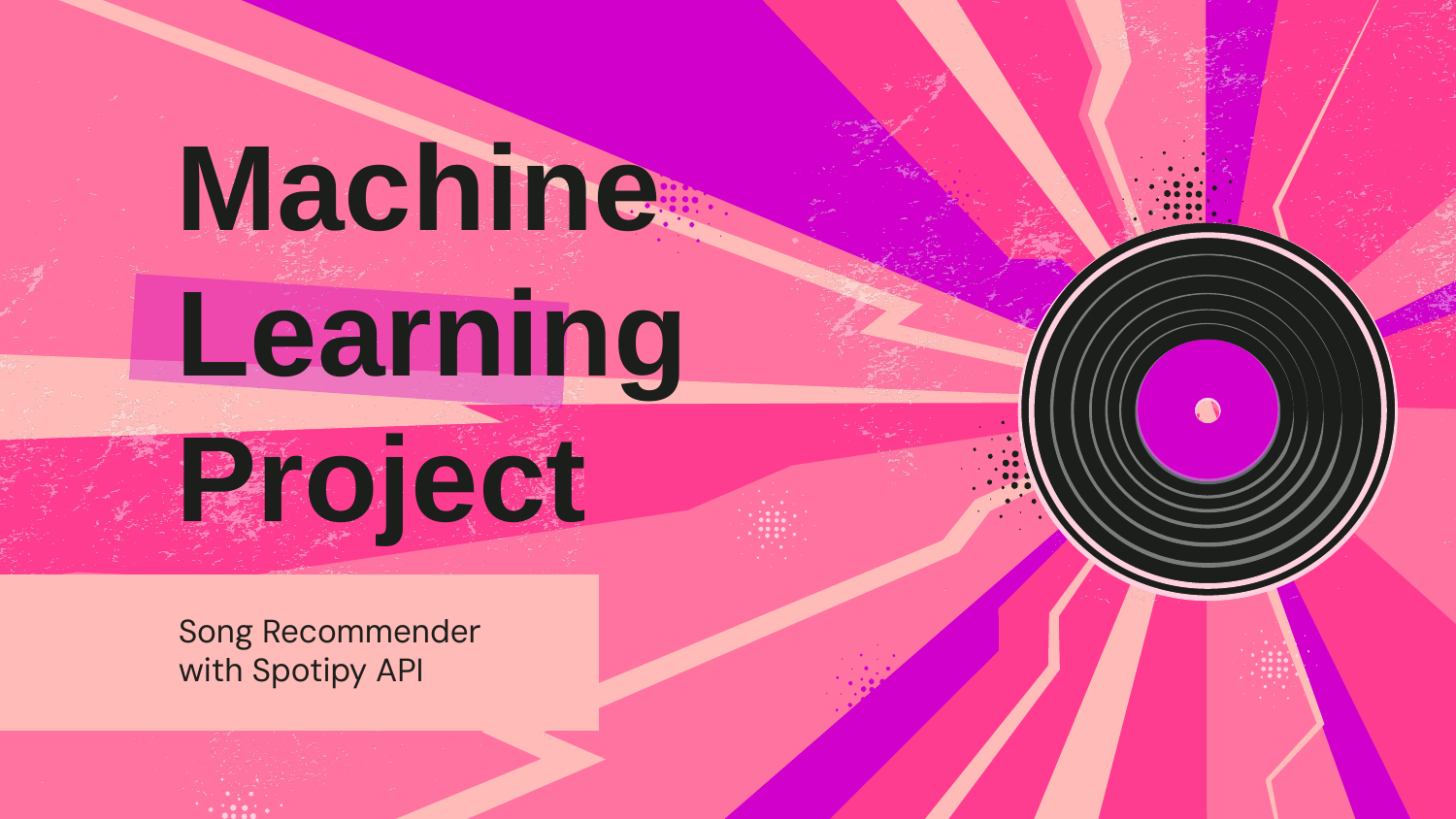

# Machine Learning Project

Song Recommender with Spotipy API